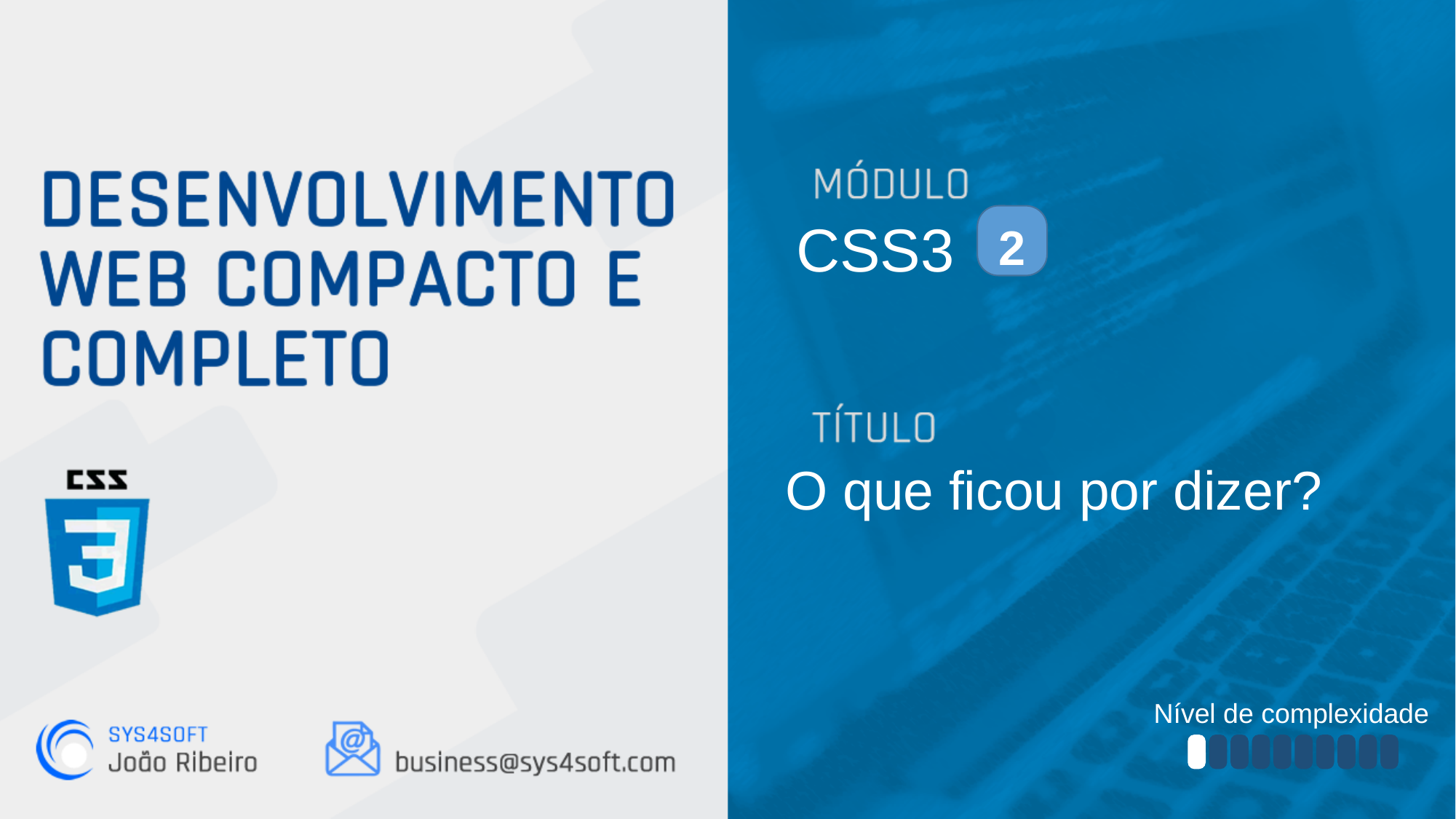

CSS3
2
O que ficou por dizer?
Nível de complexidade